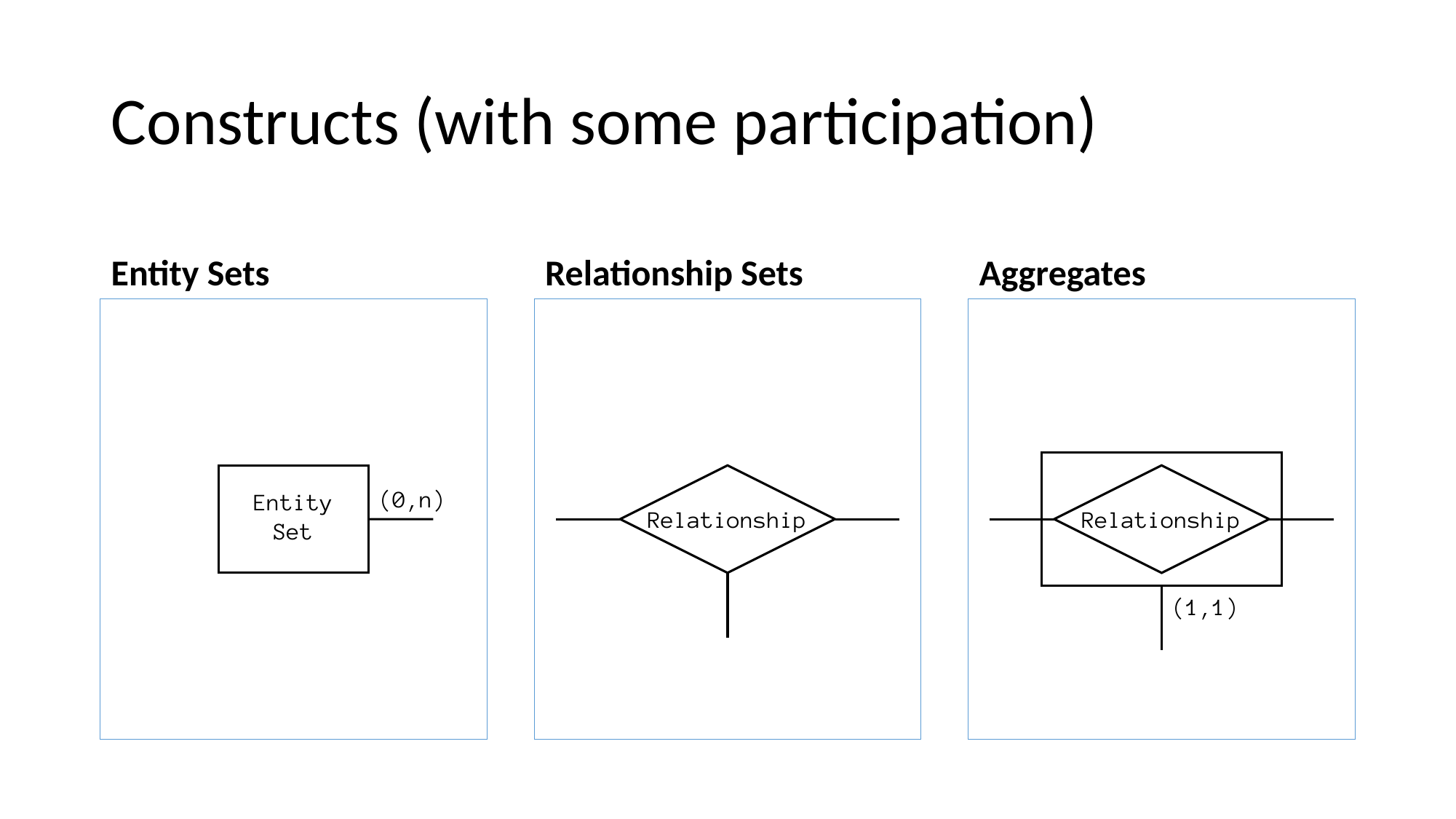

# Constructs (with some participation)
Entity Sets
Relationship Sets
Aggregates

Entity
Set

Relationship

Relationship
(0,n)
(1,1)